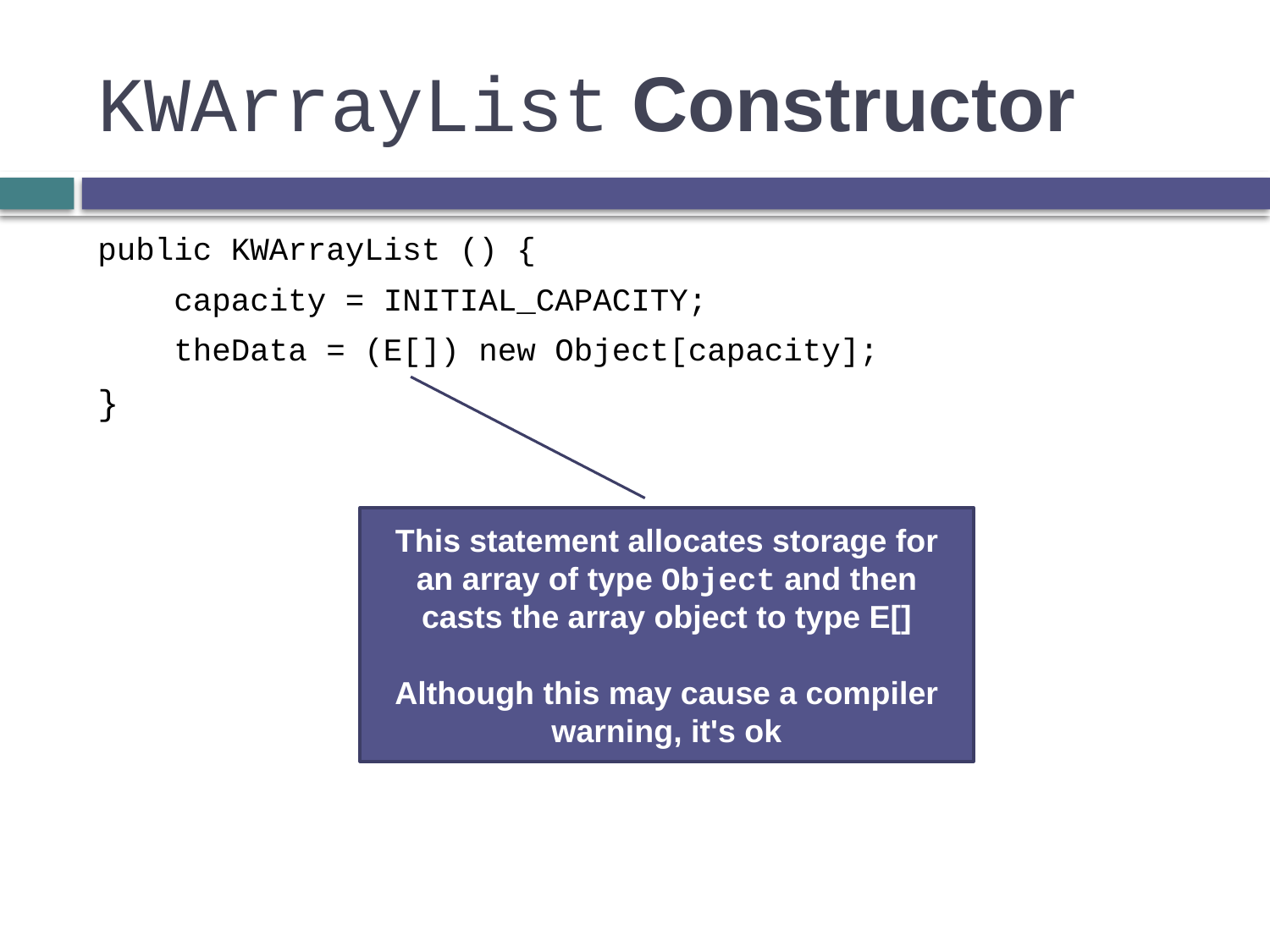

# KWArrayList Constructor
public KWArrayList () {
    capacity = INITIAL_CAPACITY;
    theData = (E[]) new Object[capacity];
}
This statement allocates storage for an array of type Object and then casts the array object to type E[]

Although this may cause a compiler warning, it's ok